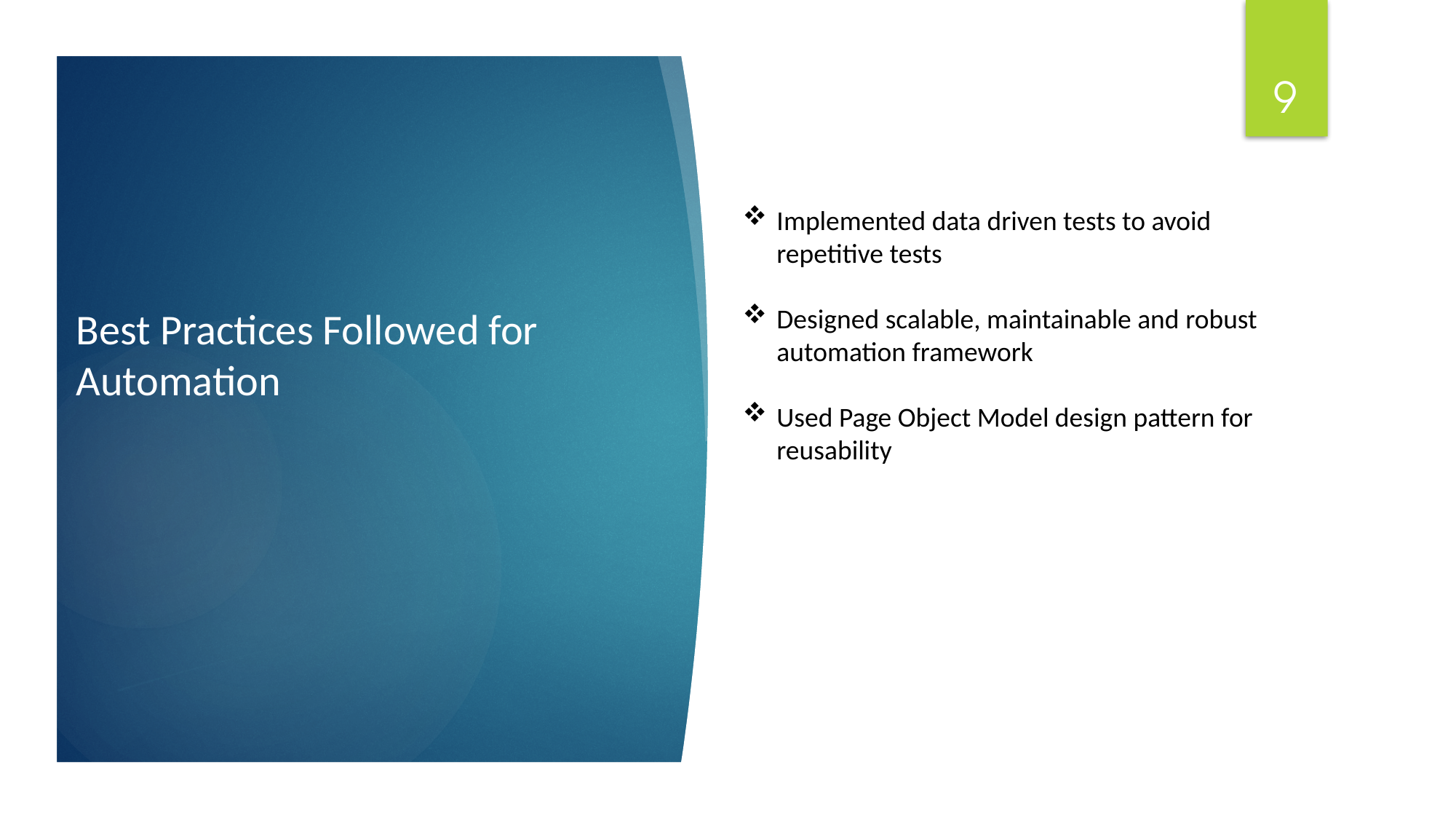

9
Implemented data driven tests to avoid repetitive tests

Designed scalable, maintainable and robust automation framework

Used Page Object Model design pattern for reusability

# Best Practices Followed for Automation